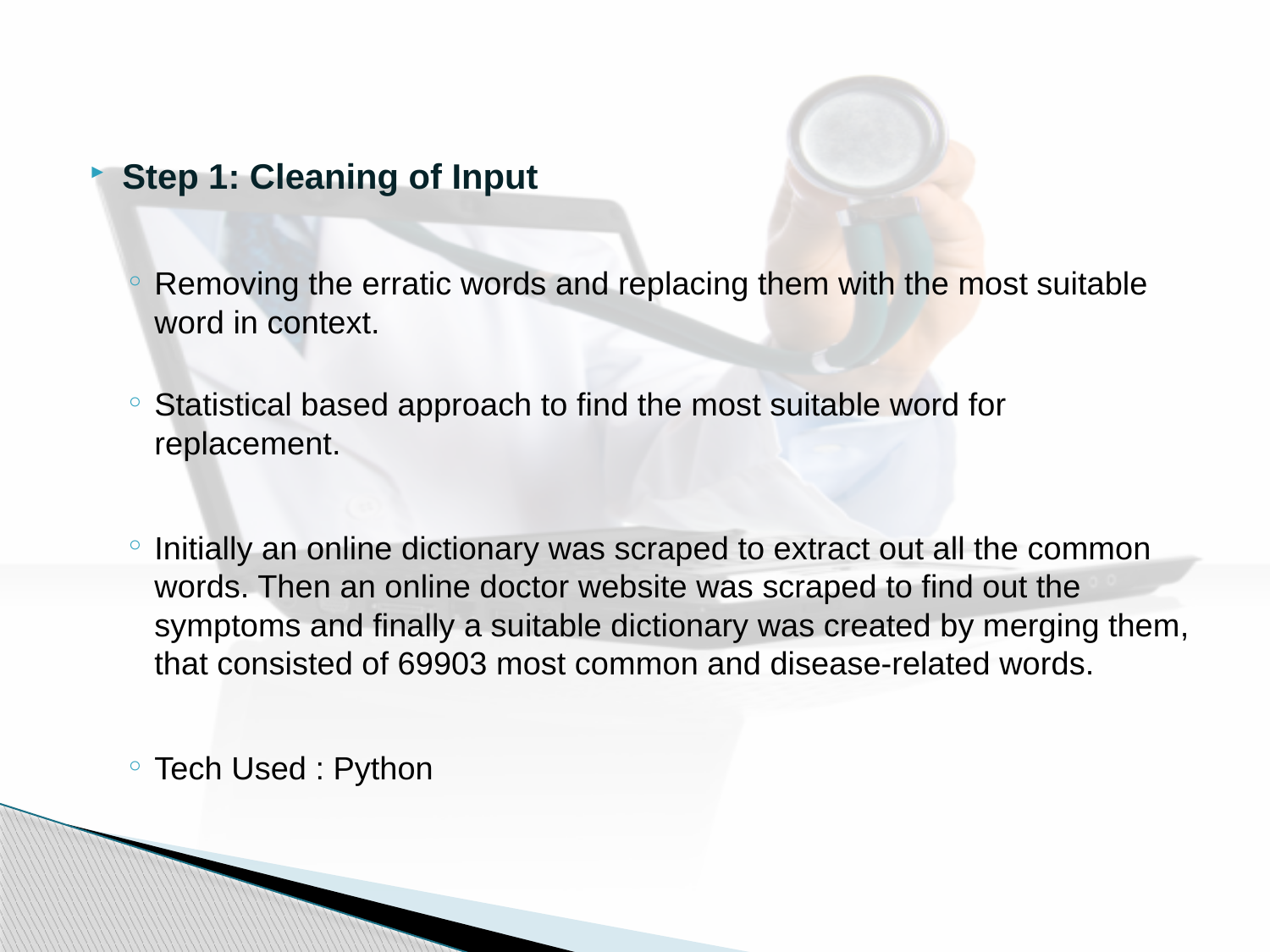

#
Step 1: Cleaning of Input

Removing the erratic words and replacing them with the most suitable word in context.
Statistical based approach to find the most suitable word for replacement.

Initially an online dictionary was scraped to extract out all the common words. Then an online doctor website was scraped to find out the symptoms and finally a suitable dictionary was created by merging them, that consisted of 69903 most common and disease-related words.

Tech Used : Python